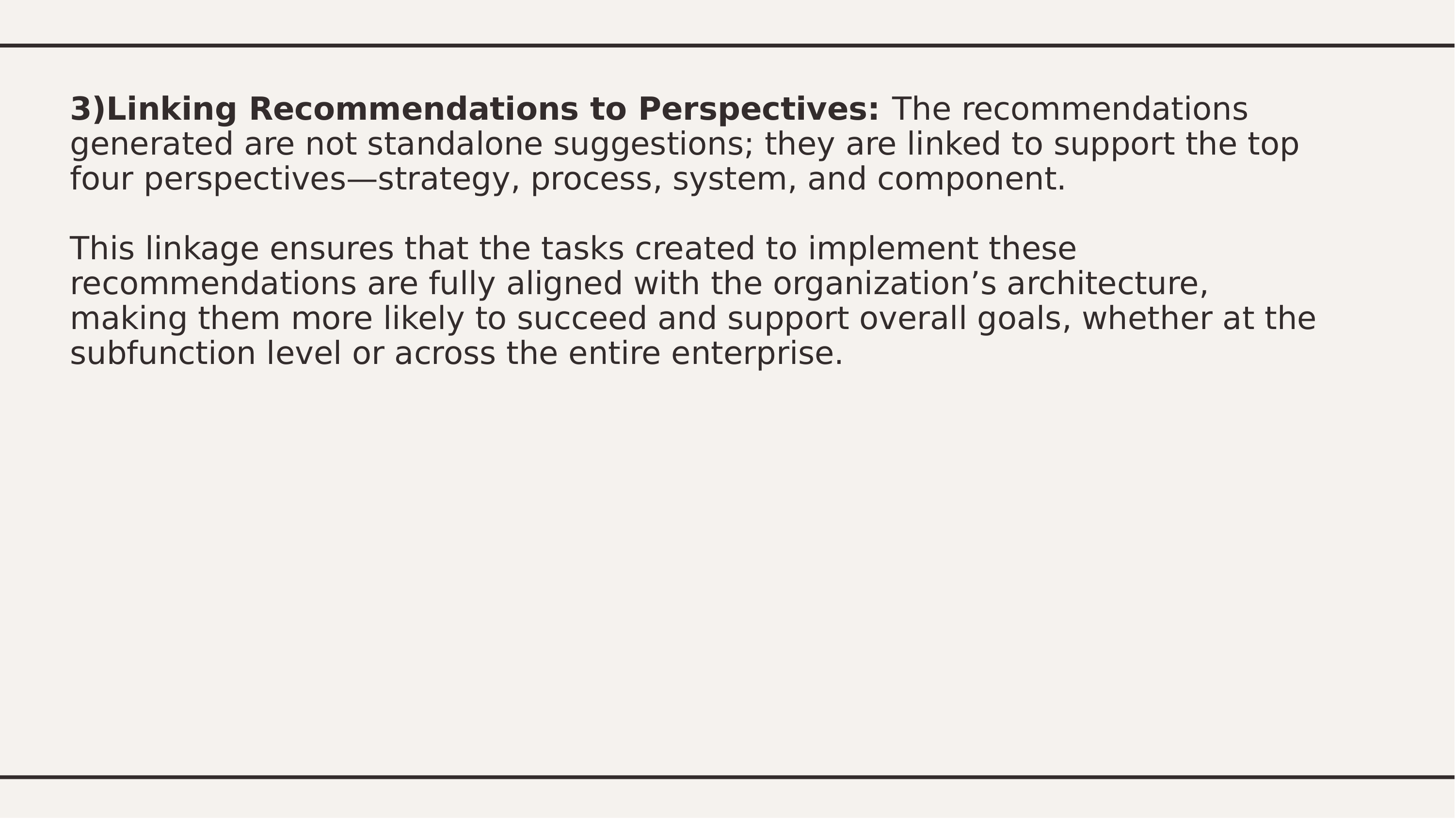

# 3)Linking Recommendations to Perspectives: The recommendations generated are not standalone suggestions; they are linked to support the top four perspectives—strategy, process, system, and component. This linkage ensures that the tasks created to implement these recommendations are fully aligned with the organization’s architecture, making them more likely to succeed and support overall goals, whether at the subfunction level or across the entire enterprise.